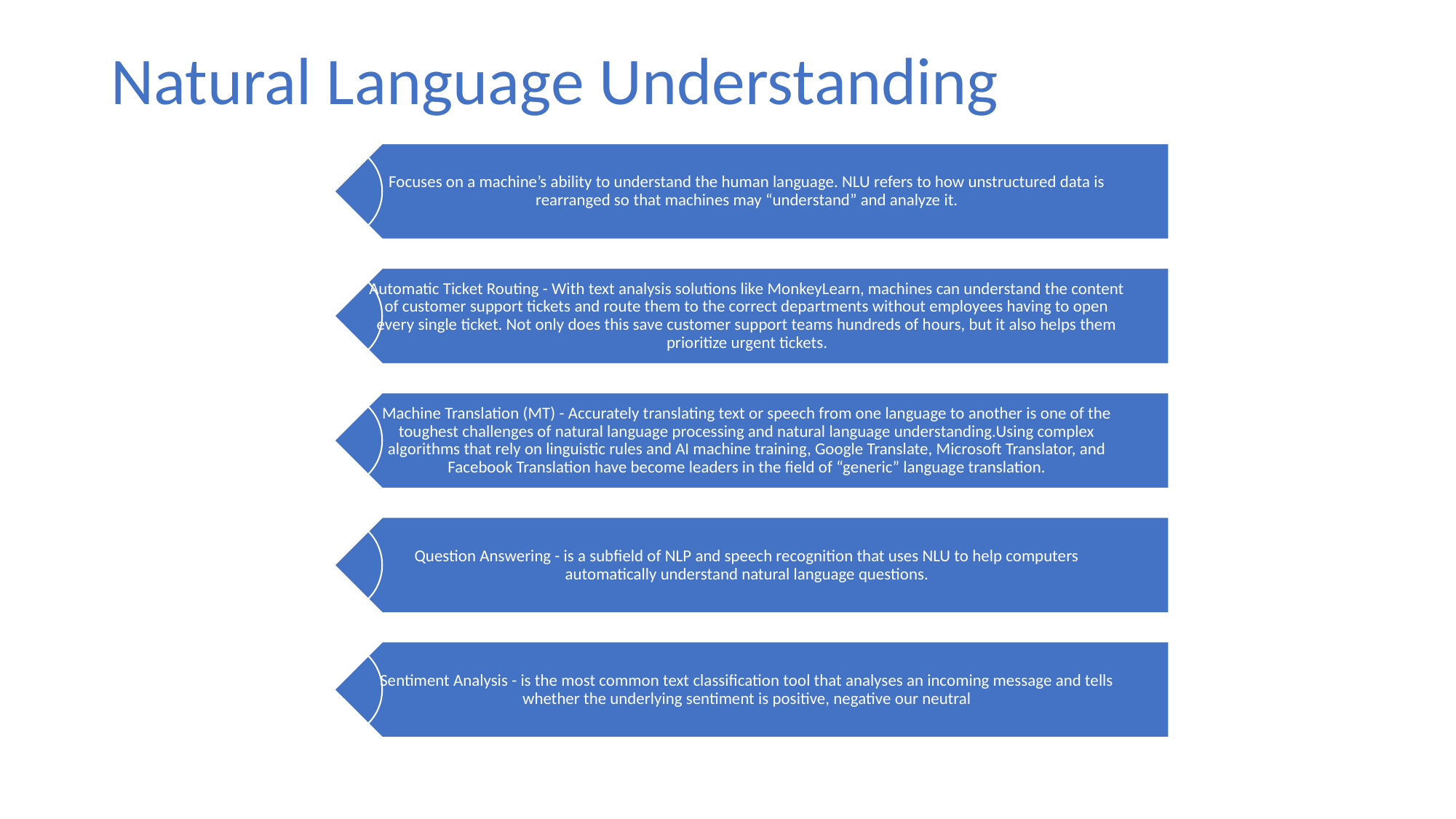

# Natural Language Understanding
Focuses on a machine’s ability to understand the human language. NLU refers to how unstructured data is rearranged so that machines may “understand” and analyze it.
Automatic Ticket Routing - With text analysis solutions like MonkeyLearn, machines can understand the content of customer support tickets and route them to the correct departments without employees having to open every single ticket. Not only does this save customer support teams hundreds of hours, but it also helps them prioritize urgent tickets.
Machine Translation (MT) - Accurately translating text or speech from one language to another is one of the toughest challenges of natural language processing and natural language understanding.Using complex algorithms that rely on linguistic rules and AI machine training, Google Translate, Microsoft Translator, and Facebook Translation have become leaders in the field of “generic” language translation.
Question Answering - is a subfield of NLP and speech recognition that uses NLU to help computers automatically understand natural language questions.
Sentiment Analysis - is the most common text classification tool that analyses an incoming message and tells whether the underlying sentiment is positive, negative our neutral